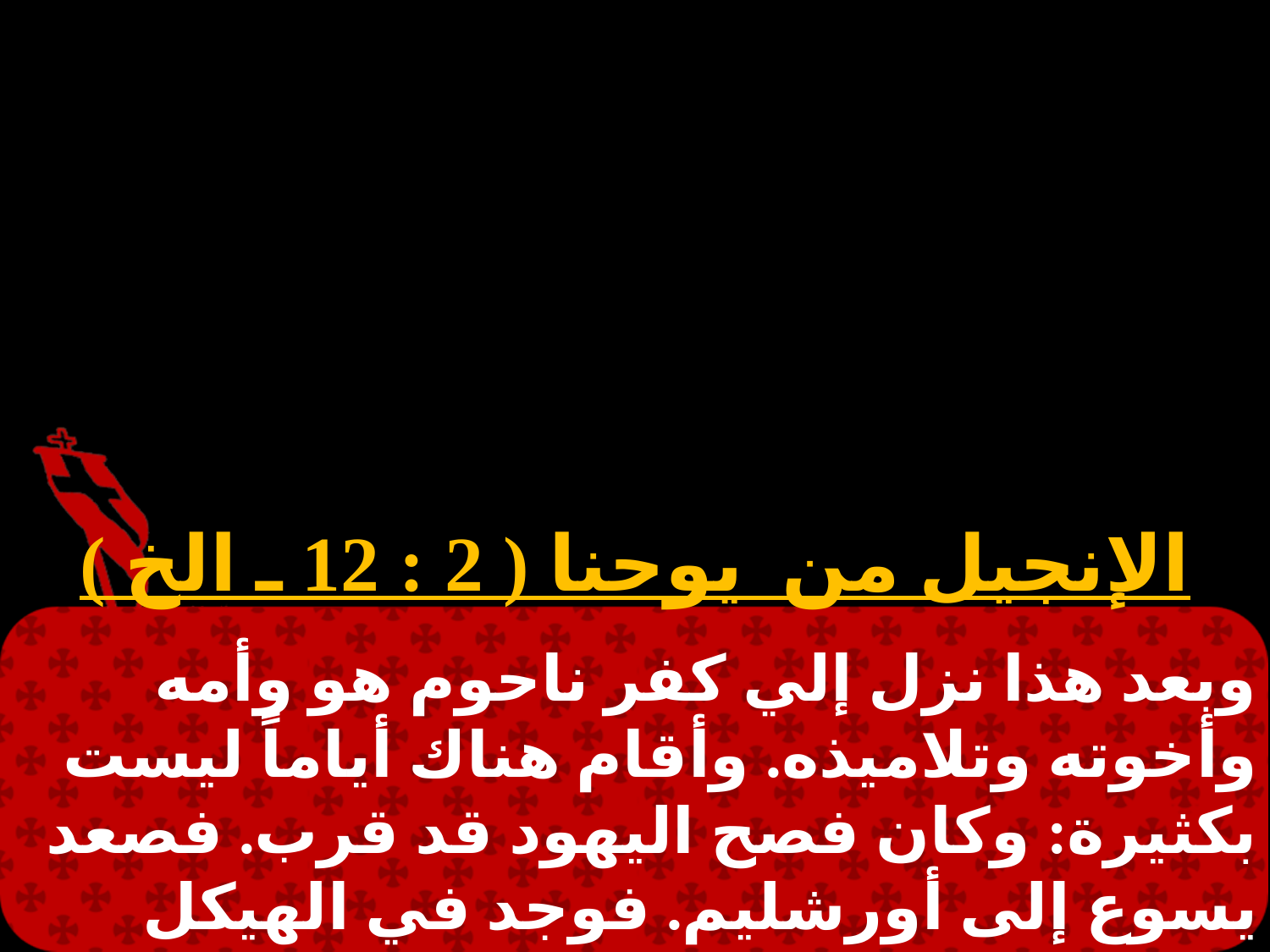

الإنجيل من  يوحنا ( 2 : 12 ـ الخ )
وبعد هذا نزل إلي كفر ناحوم هو وأمه وأخوته وتلاميذه. وأقام هناك أياماً ليست بكثيرة: وكان فصح اليهود قد قرب. فصعد يسوع إلى أورشليم. فوجد في الهيكل باعة البقر والغنم والحمام والصيارفة جالسين. فصنع سوطًا